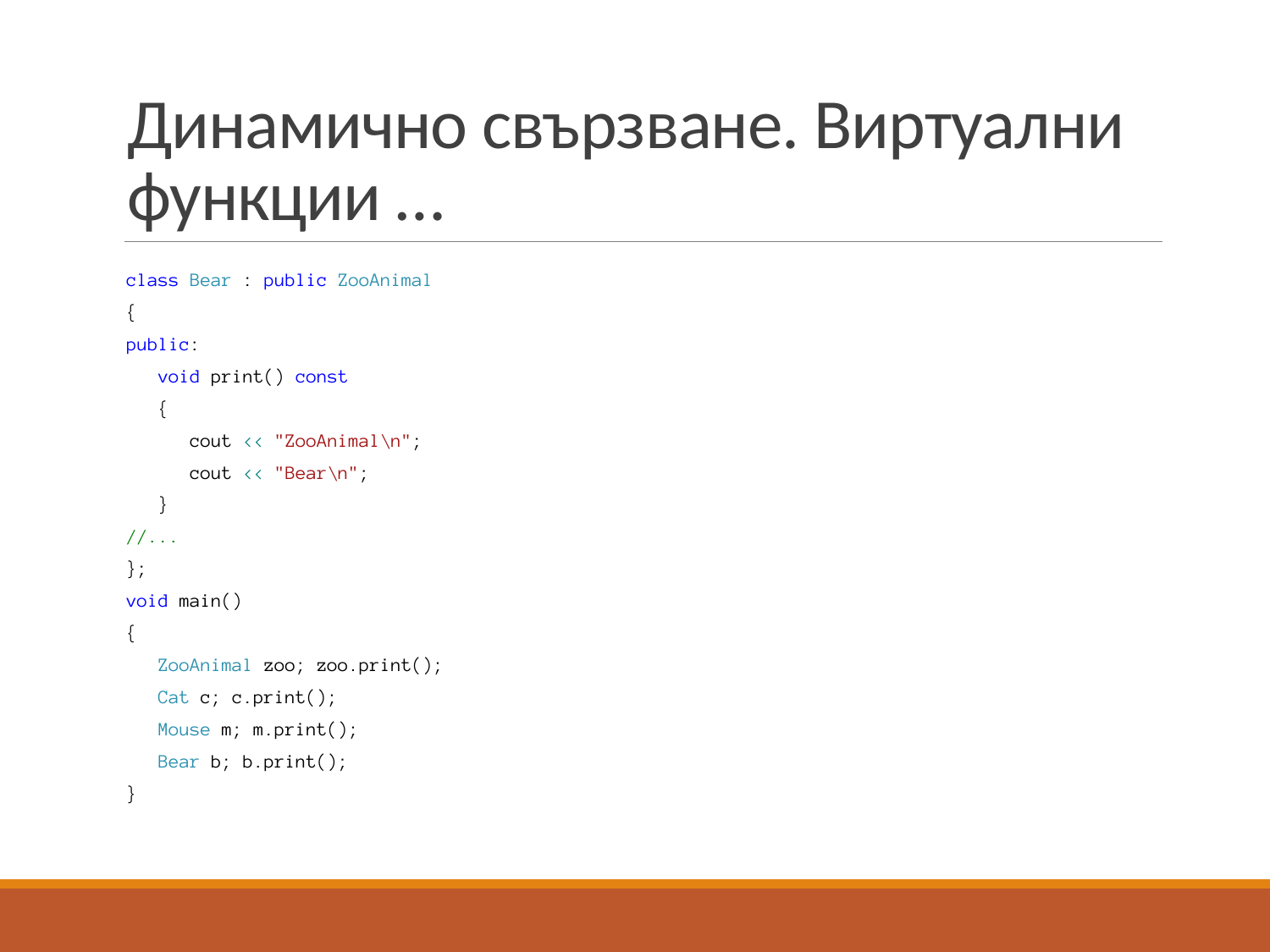

# Динамично свързване. Виртуални функции …
class Bear : public ZooAnimal
{
public:
   void print() const
   {
      cout << "ZooAnimal\n";
      cout << "Bear\n";
   }
//...
};
void main()
{
   ZooAnimal zoo; zoo.print();
   Cat c; c.print();
   Mouse m; m.print();
   Bear b; b.print();
}